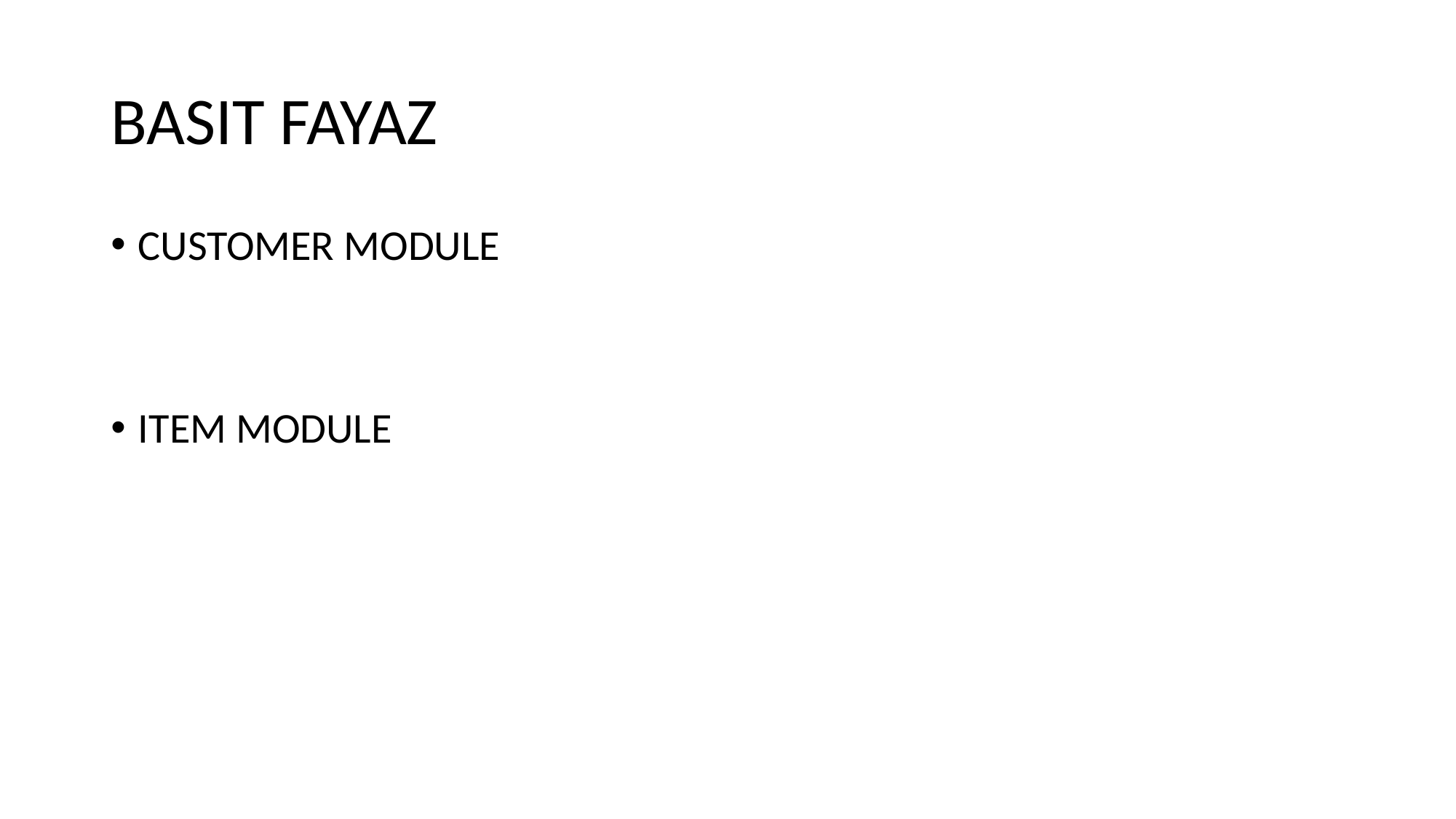

# BASIT FAYAZ
CUSTOMER MODULE

ITEM MODULE